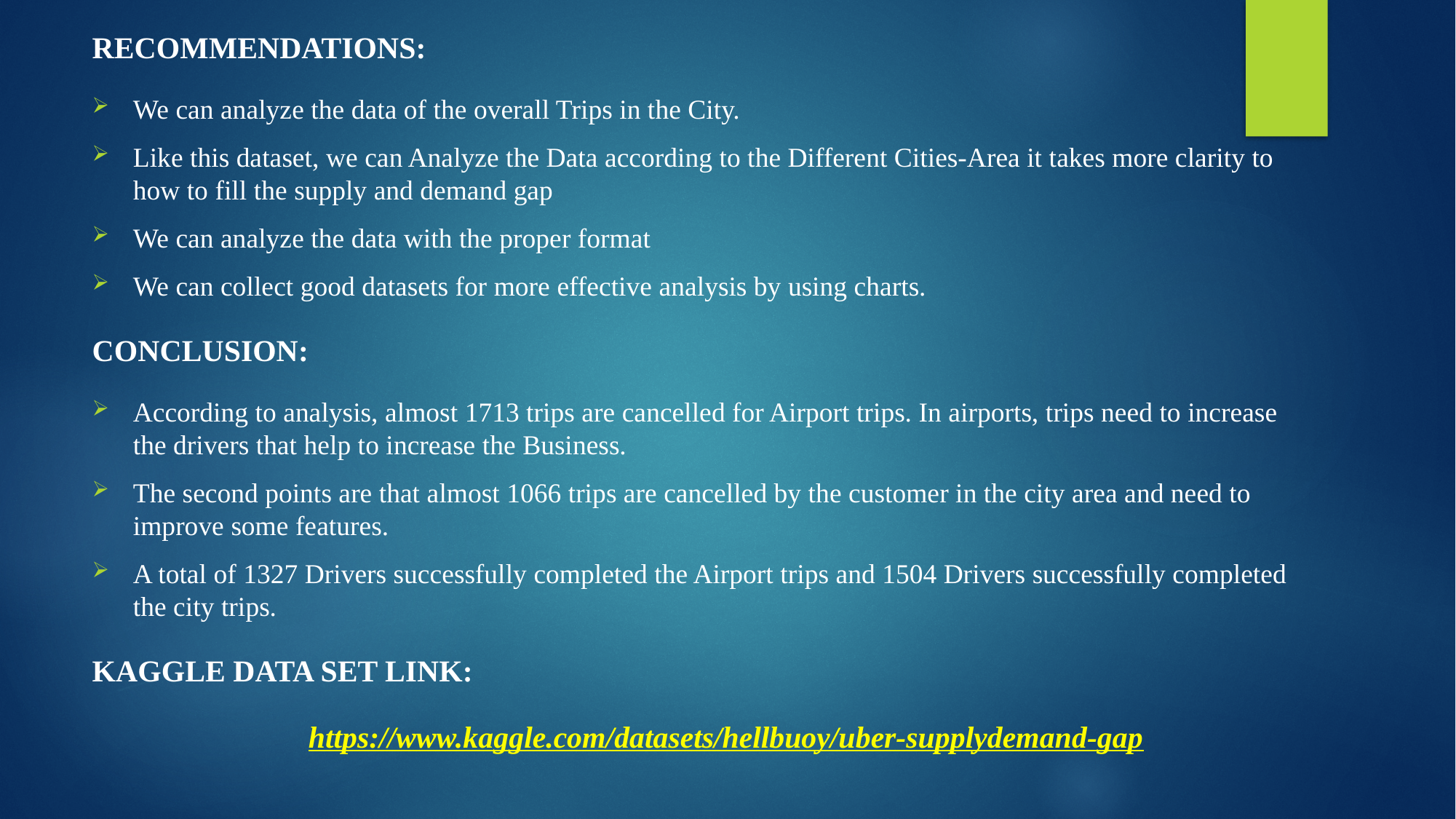

RECOMMENDATIONS:
We can analyze the data of the overall Trips in the City.
Like this dataset, we can Analyze the Data according to the Different Cities-Area it takes more clarity to how to fill the supply and demand gap
We can analyze the data with the proper format
We can collect good datasets for more effective analysis by using charts.
CONCLUSION:
According to analysis, almost 1713 trips are cancelled for Airport trips. In airports, trips need to increase the drivers that help to increase the Business.
The second points are that almost 1066 trips are cancelled by the customer in the city area and need to improve some features.
A total of 1327 Drivers successfully completed the Airport trips and 1504 Drivers successfully completed the city trips.
KAGGLE DATA SET LINK:
https://www.kaggle.com/datasets/hellbuoy/uber-supplydemand-gap